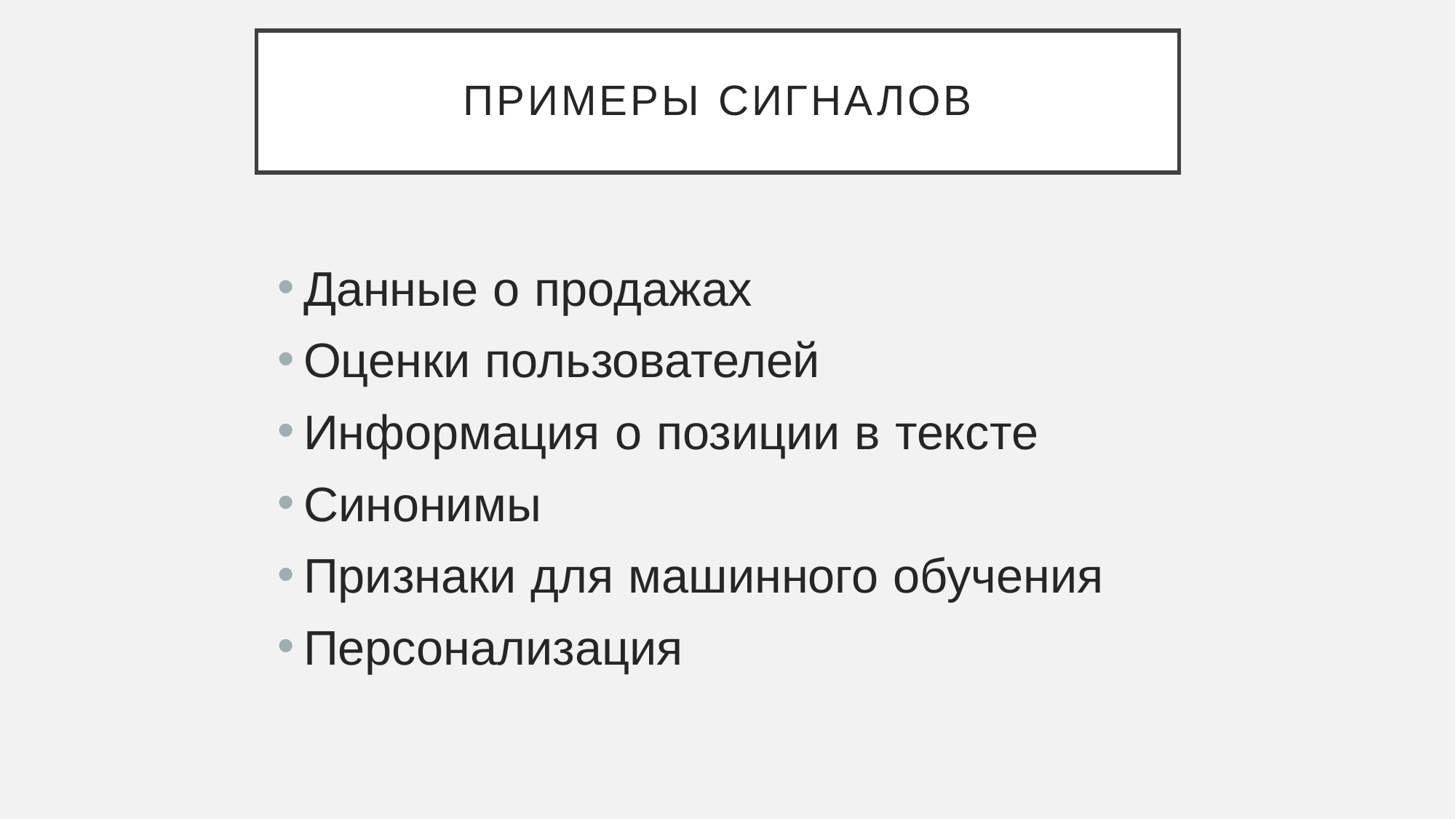

# Примеры сигналов
Данные о продажах
Оценки пользователей
Информация о позиции в тексте
Синонимы
Признаки для машинного обучения
Персонализация